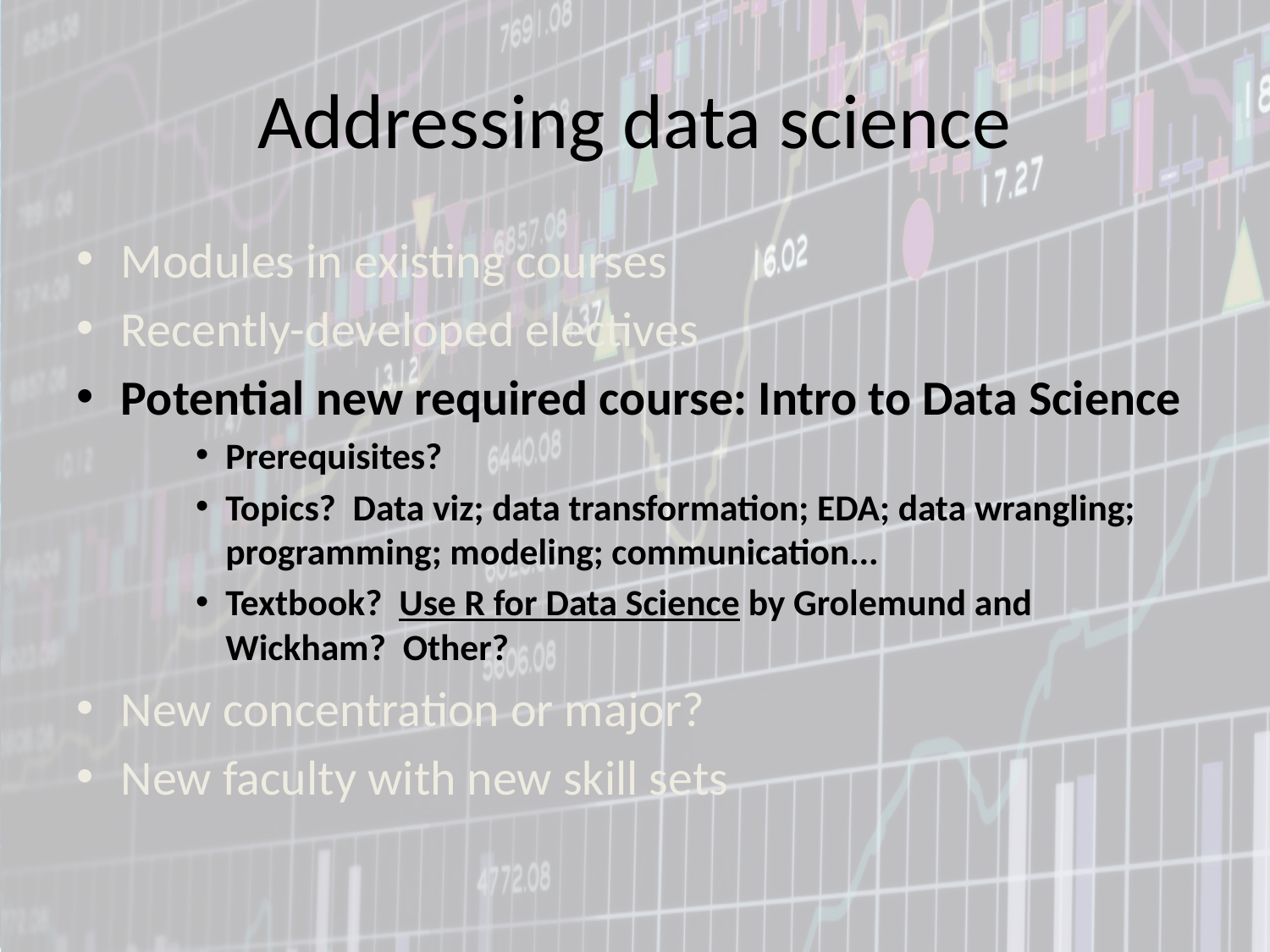

# Addressing data science
Modules in existing courses
Recently-developed electives
Potential new required course: Intro to Data Science
Prerequisites?
Topics?  Data viz; data transformation; EDA; data wrangling; programming; modeling; communication...
Textbook?  Use R for Data Science by Grolemund and Wickham?  Other?
New concentration or major?
New faculty with new skill sets